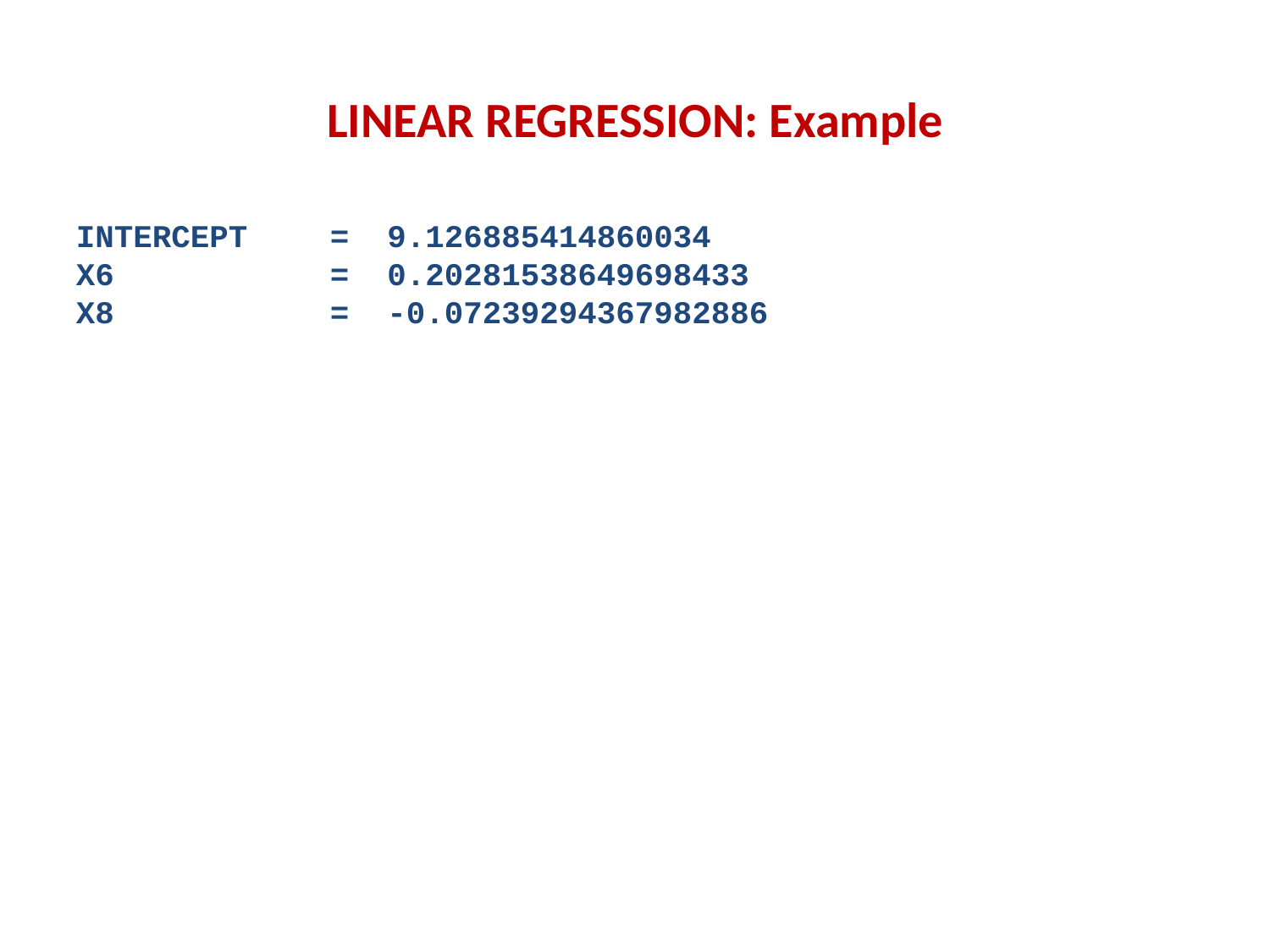

# LINEAR REGRESSION: Example

INTERCEPT	=  9.126885414860034
X6  		=  0.20281538649698433
X8  		=  -0.07239294367982886